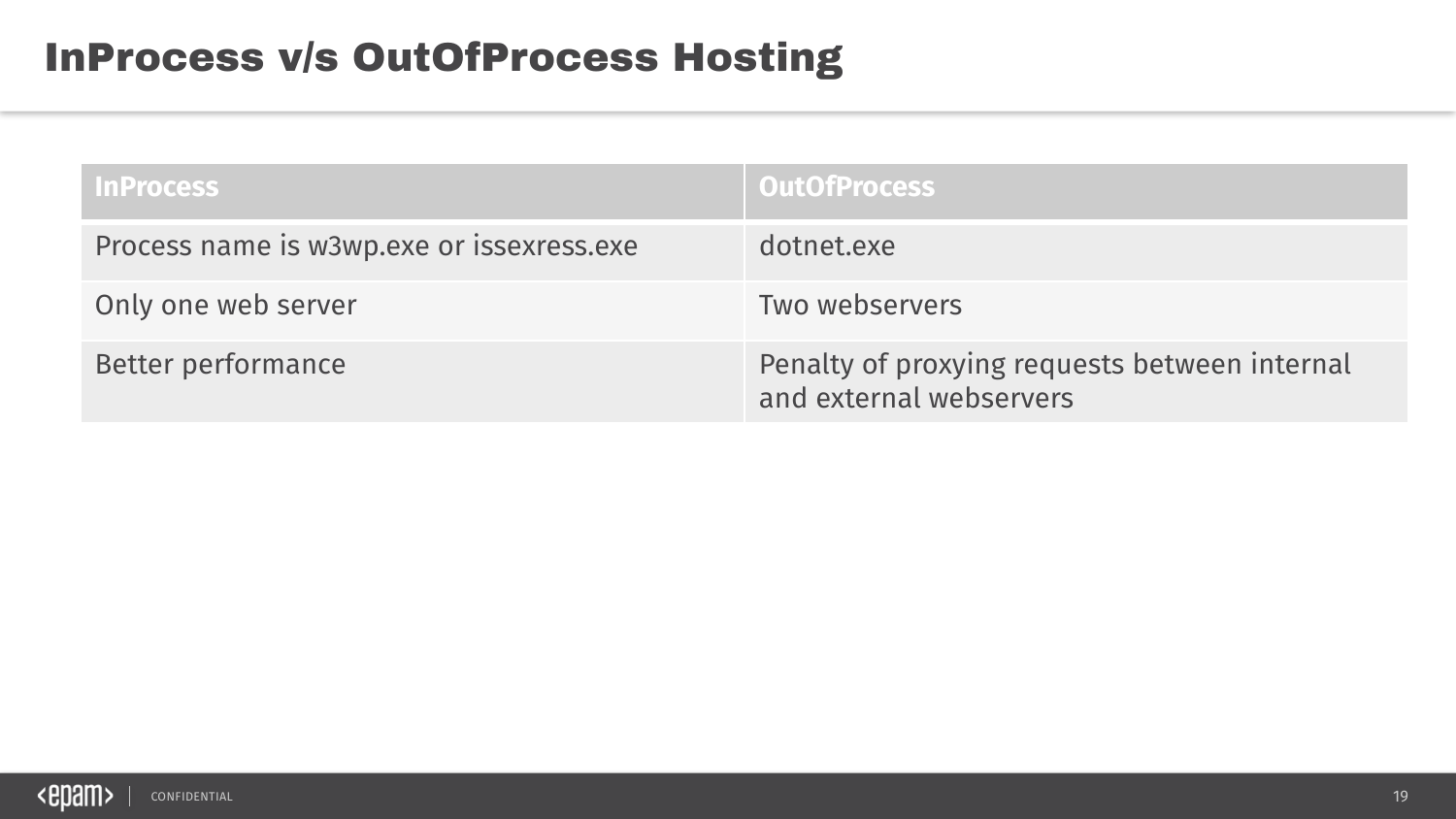

InProcess v/s OutOfProcess Hosting
| InProcess | OutOfProcess |
| --- | --- |
| Process name is w3wp.exe or issexress.exe | dotnet.exe |
| Only one web server | Two webservers |
| Better performance | Penalty of proxying requests between internal and external webservers |